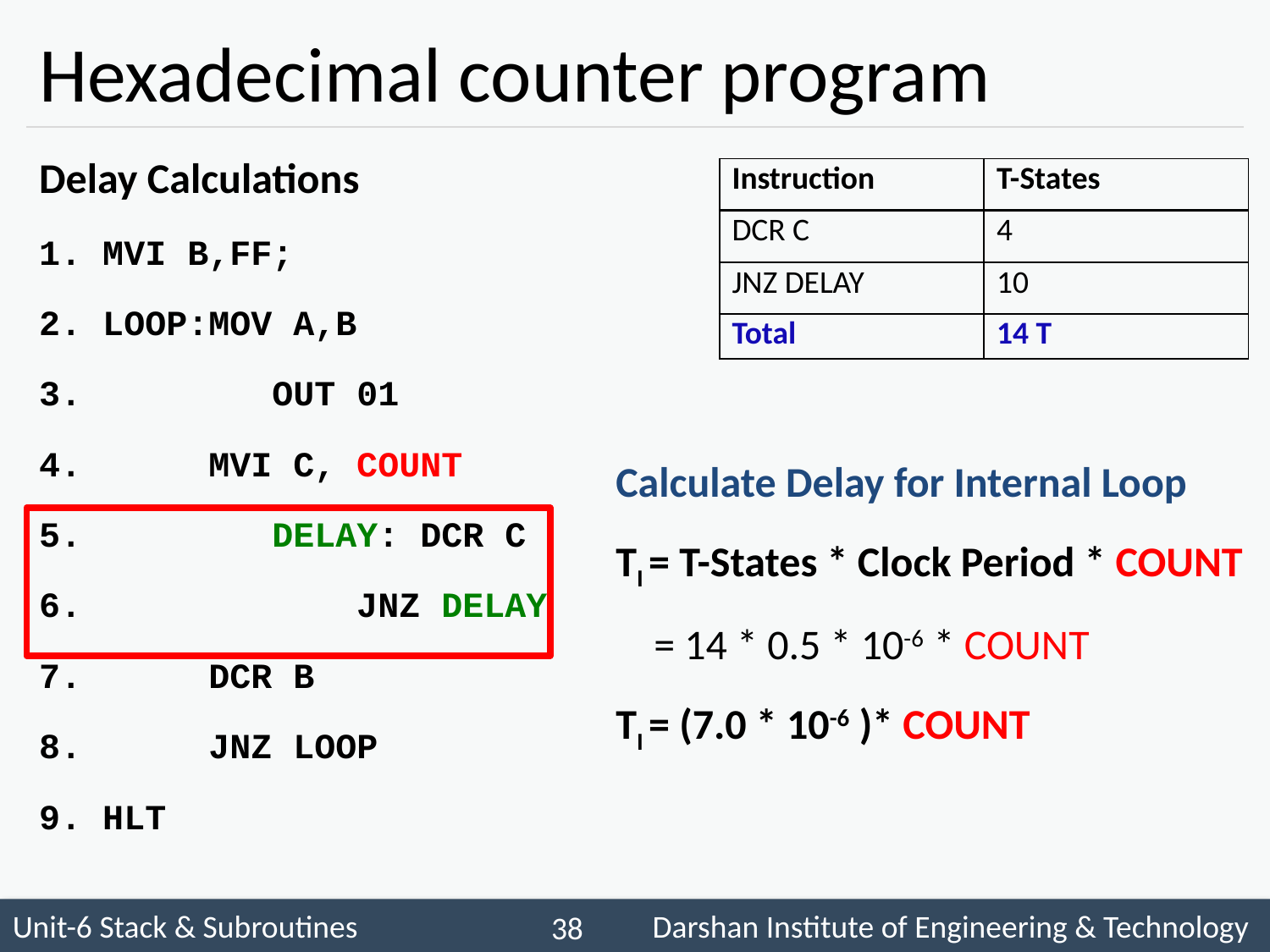

# Hexadecimal counter program
Delay Calculations
MVI B,FF;
LOOP:MOV A,B
	  OUT 01
     MVI C, COUNT
	  DELAY: DCR C
            JNZ DELAY
     DCR B
     JNZ LOOP
HLT
| Instruction | T-States |
| --- | --- |
| DCR C | 4 |
| --- | --- |
| JNZ DELAY | 10 |
| --- | --- |
| Total | 14 T |
| --- | --- |
Calculate Delay for Internal Loop
TI = T-States * Clock Period * COUNT
    = 14 * 0.5 * 10-6 * COUNT
TI = (7.0 * 10-6 )* COUNT

  38